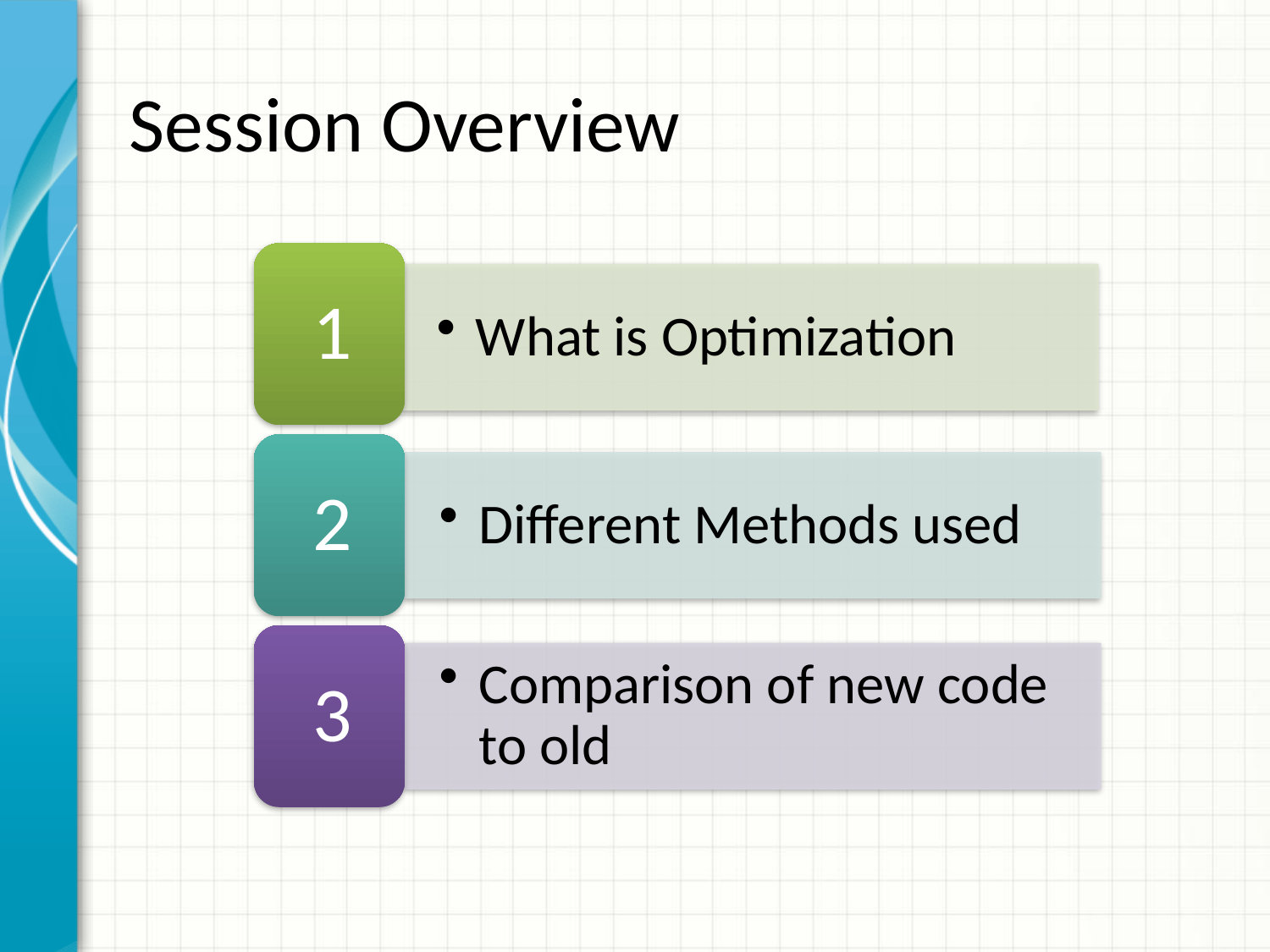

# Session Overview
What is Optimization
1
Different Methods used
2
Comparison of new code to old
3